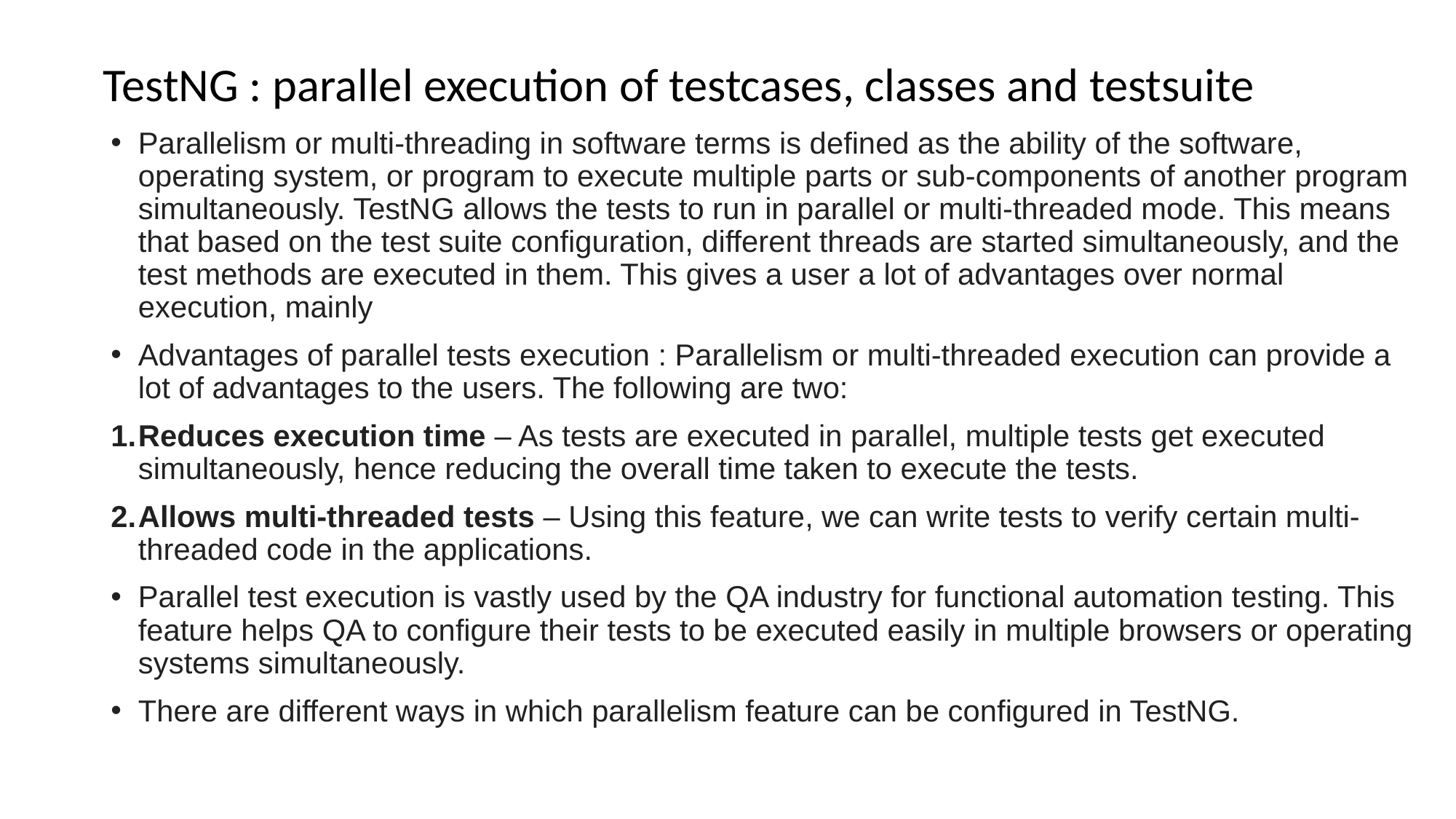

# TestNG : parallel execution of testcases, classes and testsuite
Parallelism or multi-threading in software terms is defined as the ability of the software, operating system, or program to execute multiple parts or sub-components of another program simultaneously. TestNG allows the tests to run in parallel or multi-threaded mode. This means that based on the test suite configuration, different threads are started simultaneously, and the test methods are executed in them. This gives a user a lot of advantages over normal execution, mainly
Advantages of parallel tests execution : Parallelism or multi-threaded execution can provide a lot of advantages to the users. The following are two:
Reduces execution time – As tests are executed in parallel, multiple tests get executed simultaneously, hence reducing the overall time taken to execute the tests.
Allows multi-threaded tests – Using this feature, we can write tests to verify certain multi-threaded code in the applications.
Parallel test execution is vastly used by the QA industry for functional automation testing. This feature helps QA to configure their tests to be executed easily in multiple browsers or operating systems simultaneously.
There are different ways in which parallelism feature can be configured in TestNG.